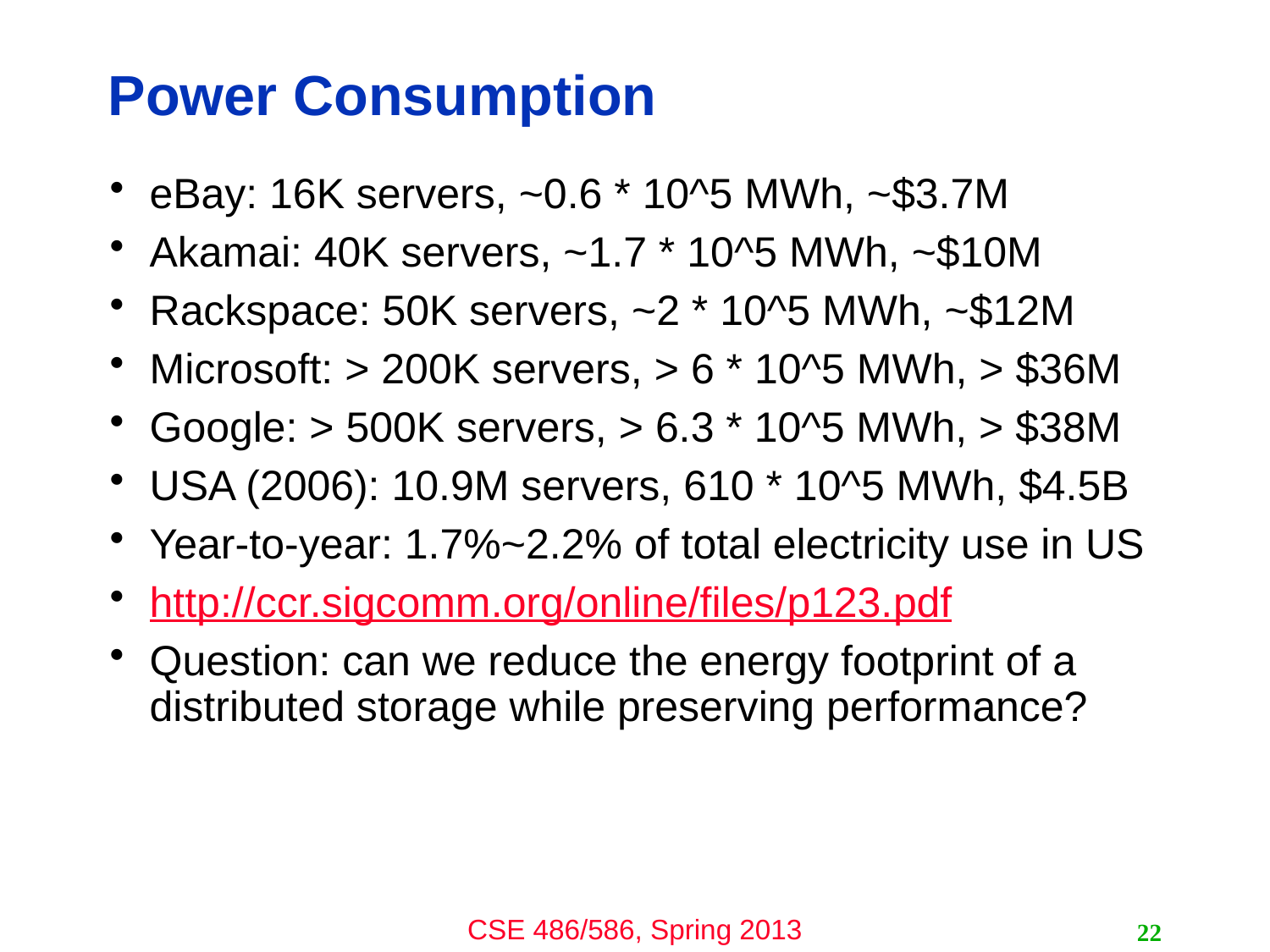

# Power Consumption
eBay: 16K servers, ~0.6 * 10^5 MWh, ~$3.7M
Akamai: 40K servers, ~1.7 * 10^5 MWh, ~$10M
Rackspace: 50K servers, ~2 * 10^5 MWh, ~$12M
Microsoft: > 200K servers, > 6 * 10^5 MWh, > $36M
Google: > 500K servers, > 6.3 * 10^5 MWh, > $38M
USA (2006): 10.9M servers, 610 * 10^5 MWh, $4.5B
Year-to-year: 1.7%~2.2% of total electricity use in US
http://ccr.sigcomm.org/online/files/p123.pdf
Question: can we reduce the energy footprint of a distributed storage while preserving performance?

22